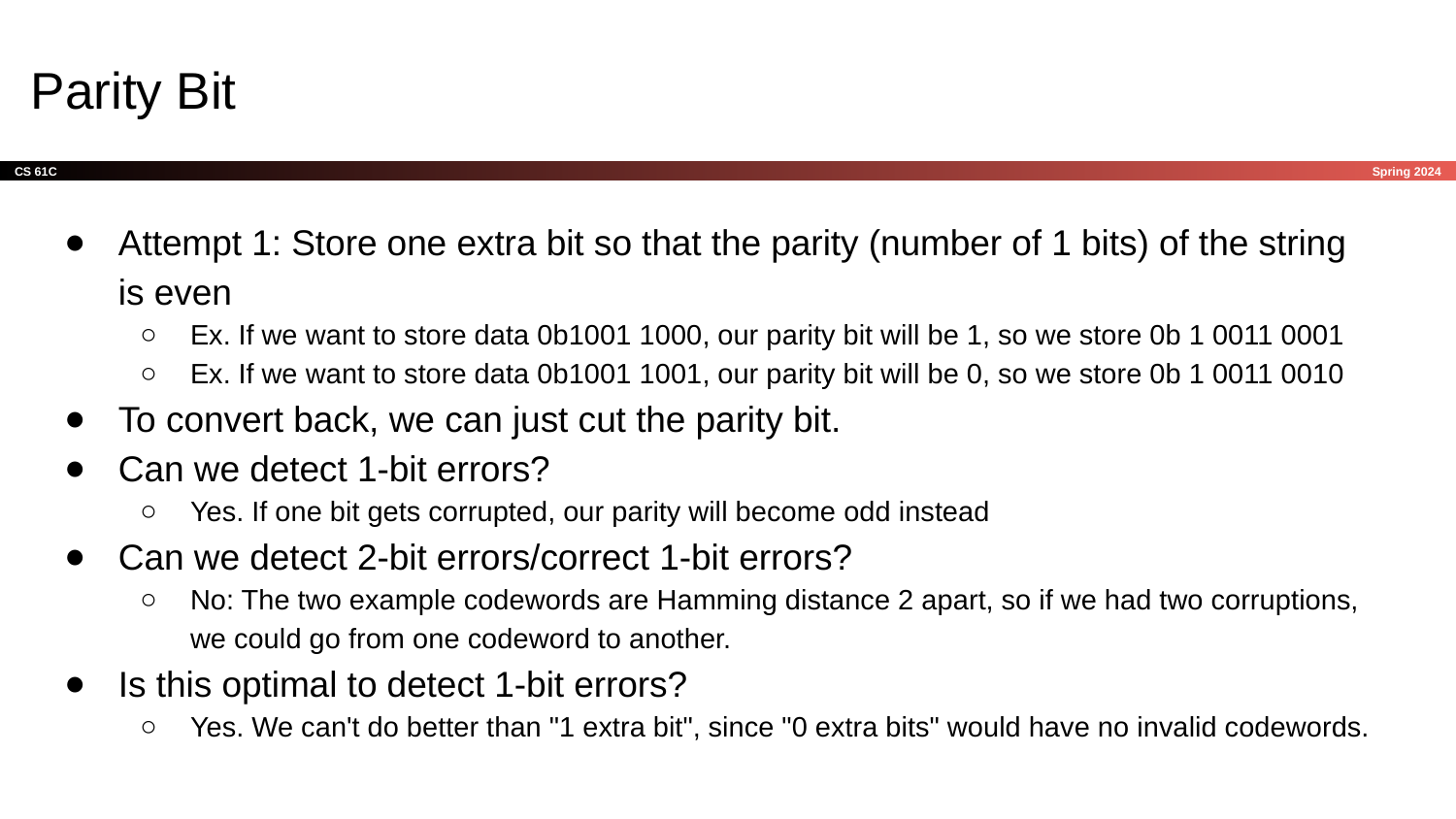

# Parity Bit
Attempt 1: Store one extra bit so that the parity (number of 1 bits) of the string is even
Ex. If we want to store data 0b1001 1000, our parity bit will be 1, so we store 0b 1 0011 0001
Ex. If we want to store data 0b1001 1001, our parity bit will be 0, so we store 0b 1 0011 0010
To convert back, we can just cut the parity bit.
Can we detect 1-bit errors?
Yes. If one bit gets corrupted, our parity will become odd instead
Can we detect 2-bit errors/correct 1-bit errors?
No: The two example codewords are Hamming distance 2 apart, so if we had two corruptions, we could go from one codeword to another.
Is this optimal to detect 1-bit errors?
Yes. We can't do better than "1 extra bit", since "0 extra bits" would have no invalid codewords.